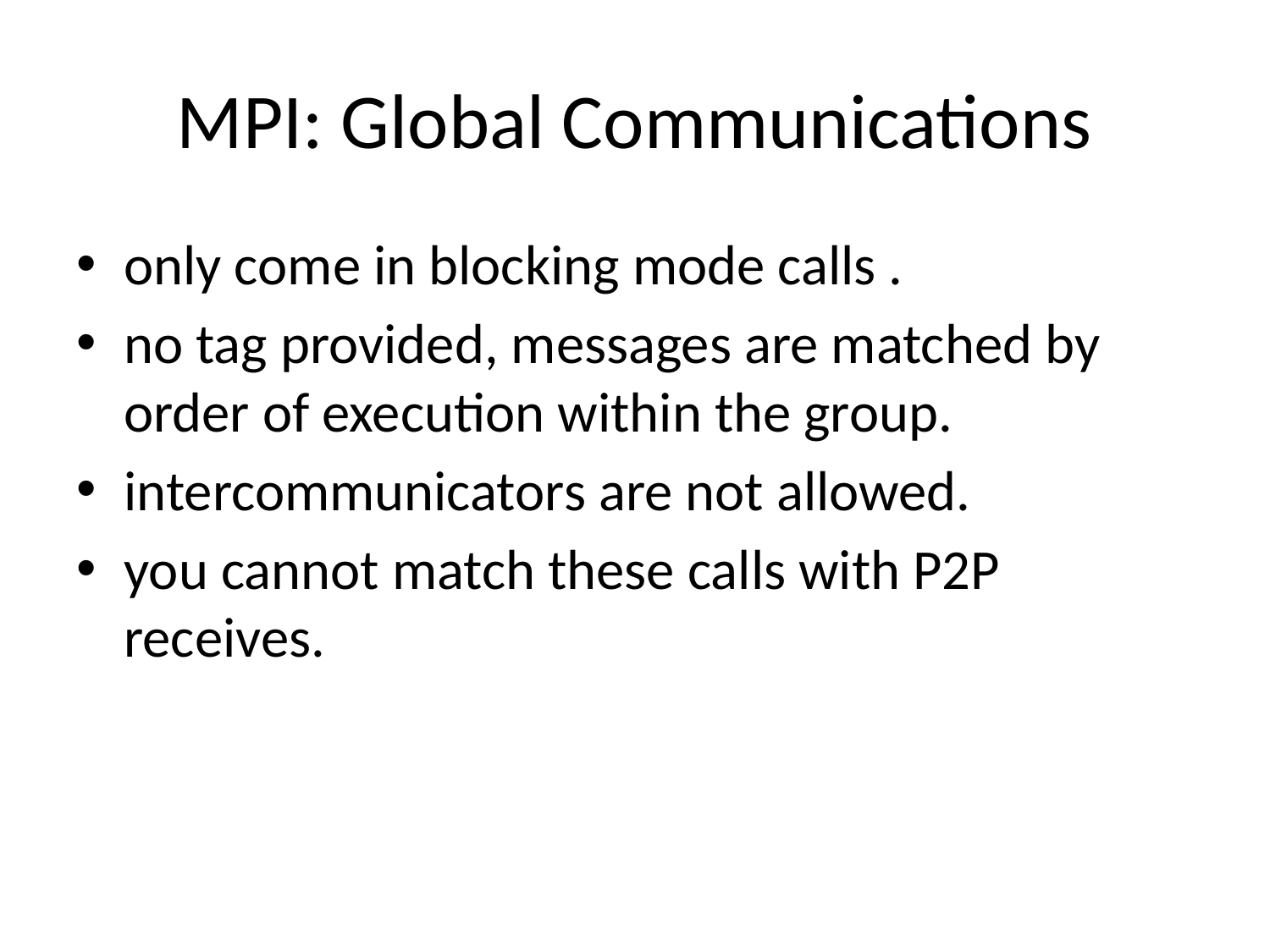

# MPI: Global Communications
only come in blocking mode calls .
no tag provided, messages are matched by order of execution within the group.
intercommunicators are not allowed.
you cannot match these calls with P2P receives.